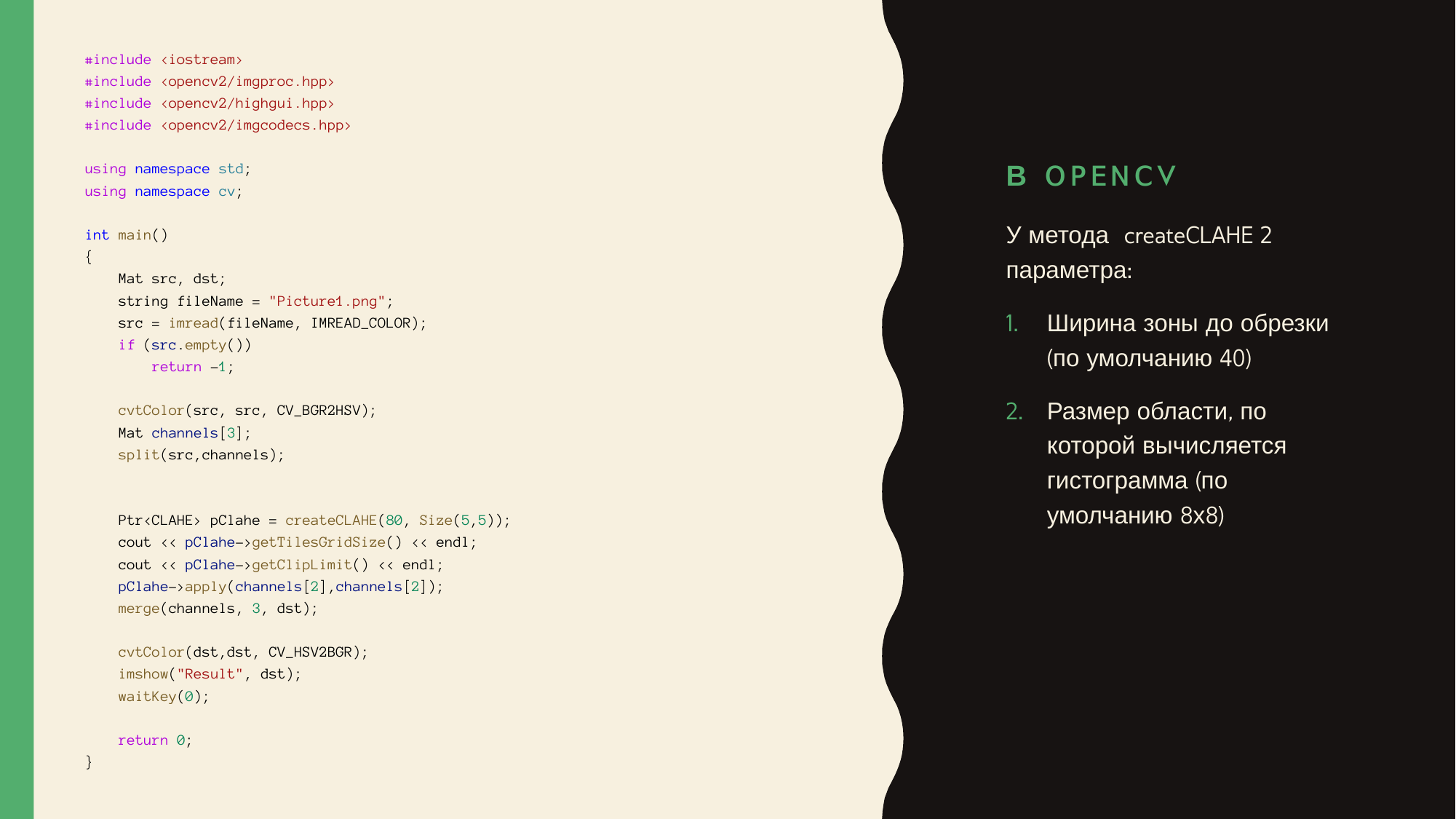

#include <iostream>
#include <opencv2/imgproc.hpp>
#include <opencv2/highgui.hpp>
#include <opencv2/imgcodecs.hpp>
using namespace std;
using namespace cv;
int main()
{
    Mat src, dst;
    string fileName = "Picture1.png";
    src = imread(fileName, IMREAD_COLOR);
    if (src.empty())
        return -1;
    cvtColor(src, src, CV_BGR2HSV);
    Mat channels[3];
    split(src,channels);
    Ptr<CLAHE> pClahe = createCLAHE(80, Size(5,5));
    cout << pClahe->getTilesGridSize() << endl;
    cout << pClahe->getClipLimit() << endl;
    pClahe->apply(channels[2],channels[2]);
    merge(channels, 3, dst);
    cvtColor(dst,dst, CV_HSV2BGR);
    imshow("Result", dst);
    waitKey(0);
    return 0;
}

# В Opencv
У метода  createCLAHE 2 параметра:
Ширина зоны до обрезки (по умолчанию 40)
Размер области, по которой вычисляется гистограмма (по умолчанию 8х8)